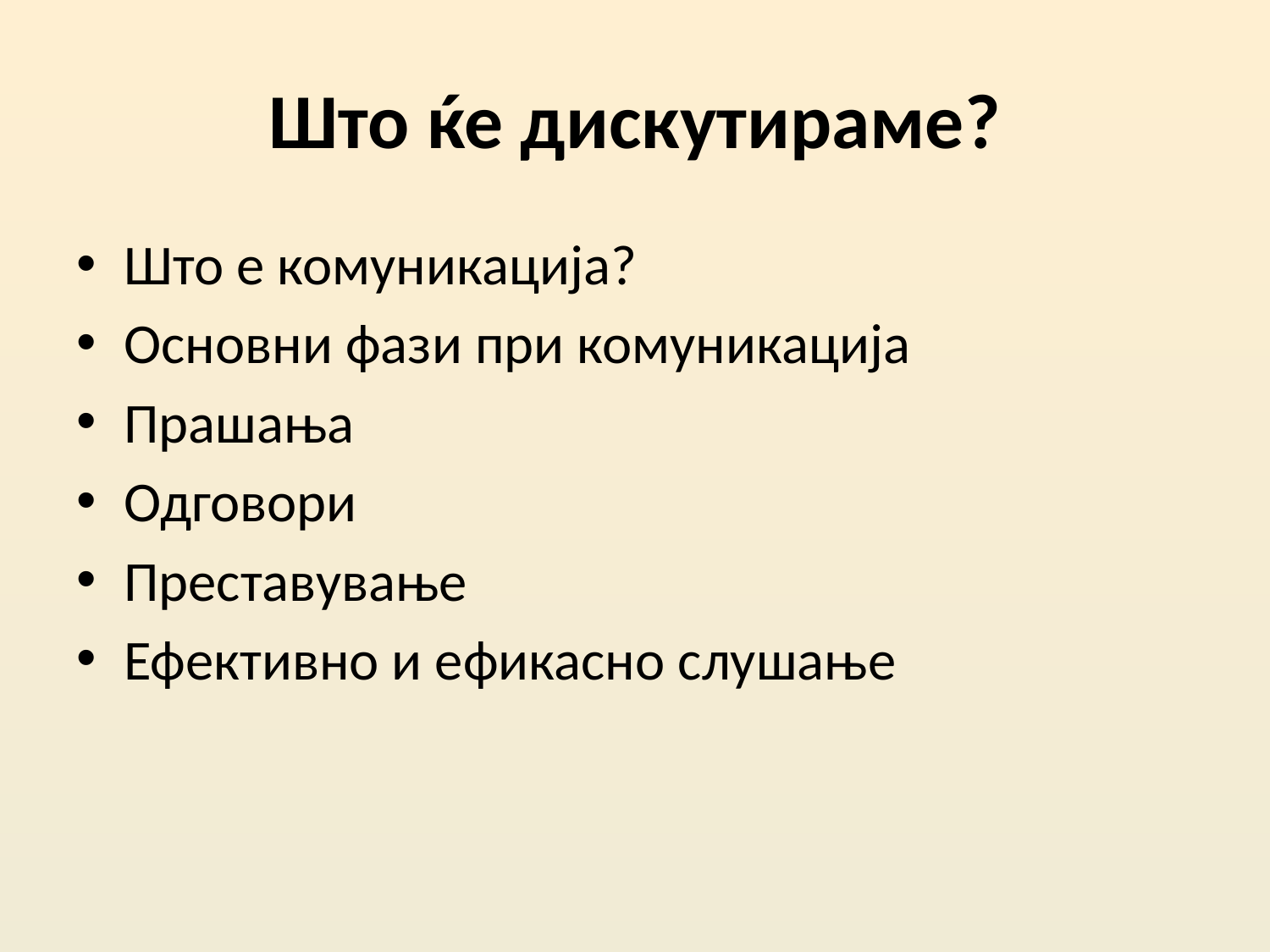

# Што ќе дискутираме?
Што е комуникација?
Основни фази при комуникација
Прашања
Одговори
Преставување
Ефективно и ефикасно слушање